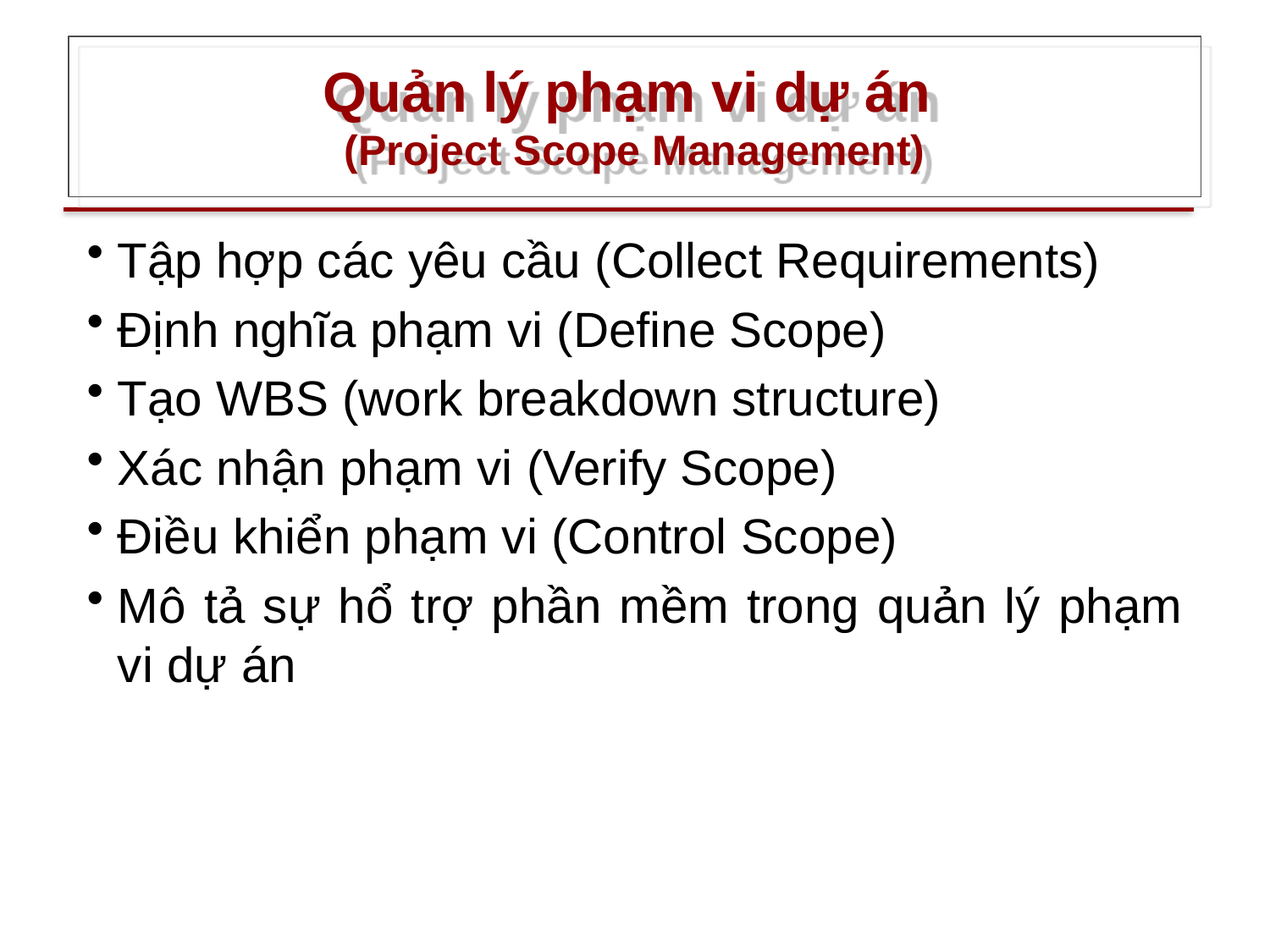

# Quản lý phạm vi dự án (Project Scope Management)
Tập hợp các yêu cầu (Collect Requirements)
Định nghĩa phạm vi (Define Scope)
Tạo WBS (work breakdown structure)
Xác nhận phạm vi (Verify Scope)
Điều khiển phạm vi (Control Scope)
Mô tả sự hổ trợ phần mềm trong quản lý phạm vi dự án